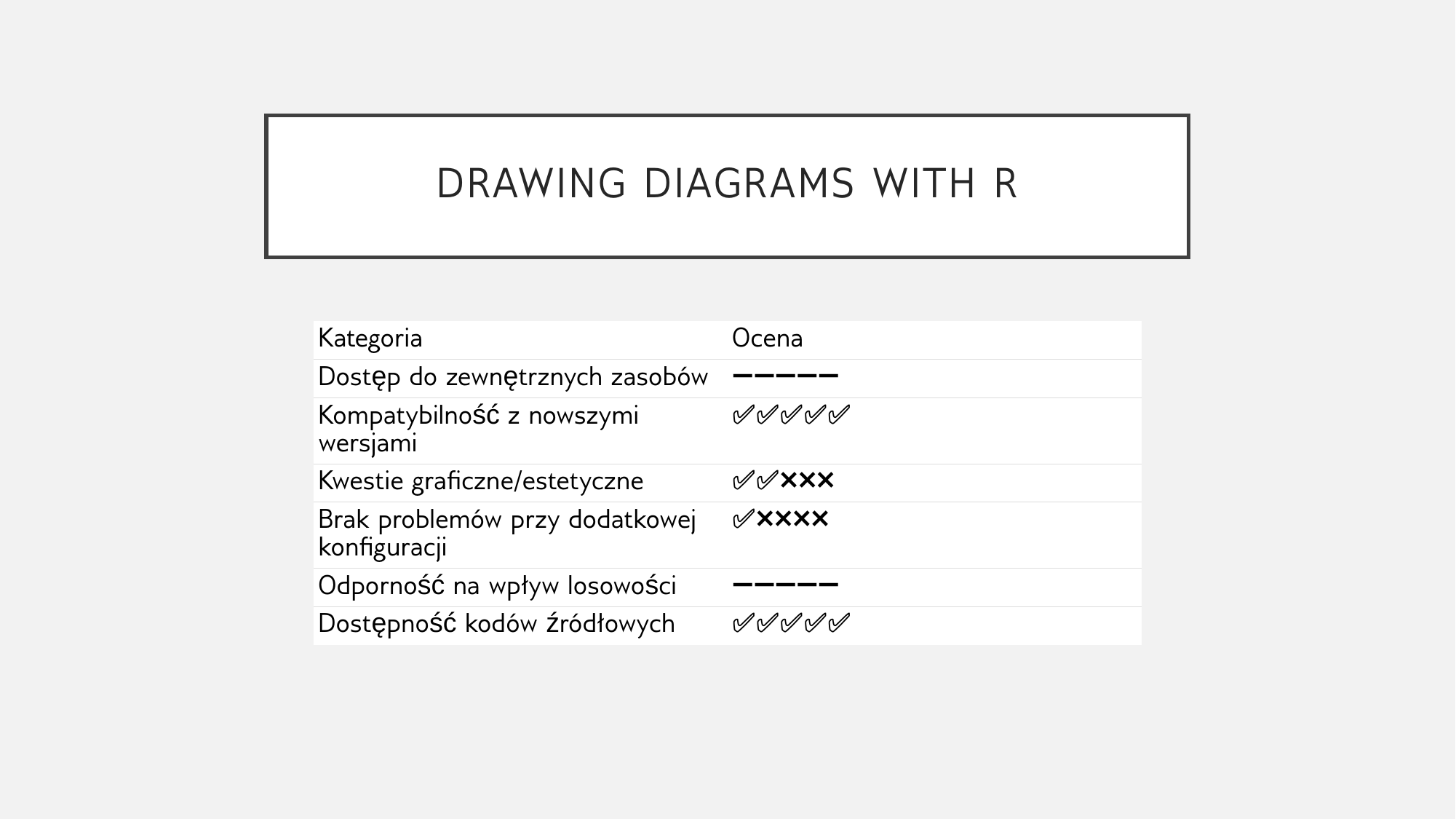

Drawing Diagrams with R
| Kategoria | Ocena |
| --- | --- |
| Dostęp do zewnętrznych zasobów | ➖➖➖➖➖ |
| Kompatybilność z nowszymi wersjami | ✅✅✅✅✅ |
| Kwestie graficzne/estetyczne | ✅✅❌❌❌ |
| Brak problemów przy dodatkowej konfiguracji | ✅❌❌❌❌ |
| Odporność na wpływ losowości | ➖➖➖➖➖ |
| Dostępność kodów źródłowych | ✅✅✅✅✅ |